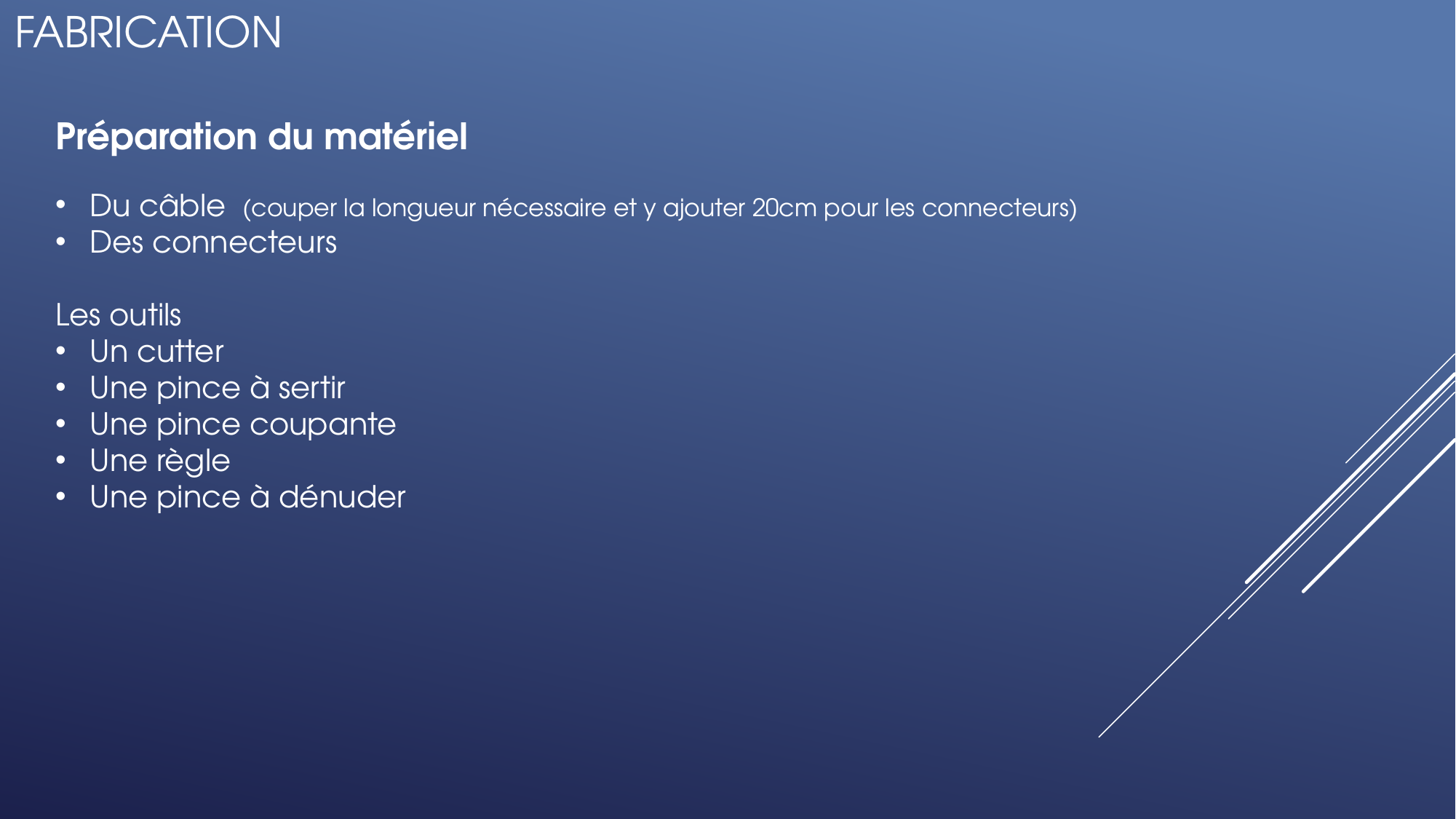

# FABRICATION
Préparation du matériel
Du câble  (couper la longueur nécessaire et y ajouter 20cm pour les connecteurs)
Des connecteurs

Les outils
Un cutter
Une pince à sertir
Une pince coupante
Une règle
Une pince à dénuder